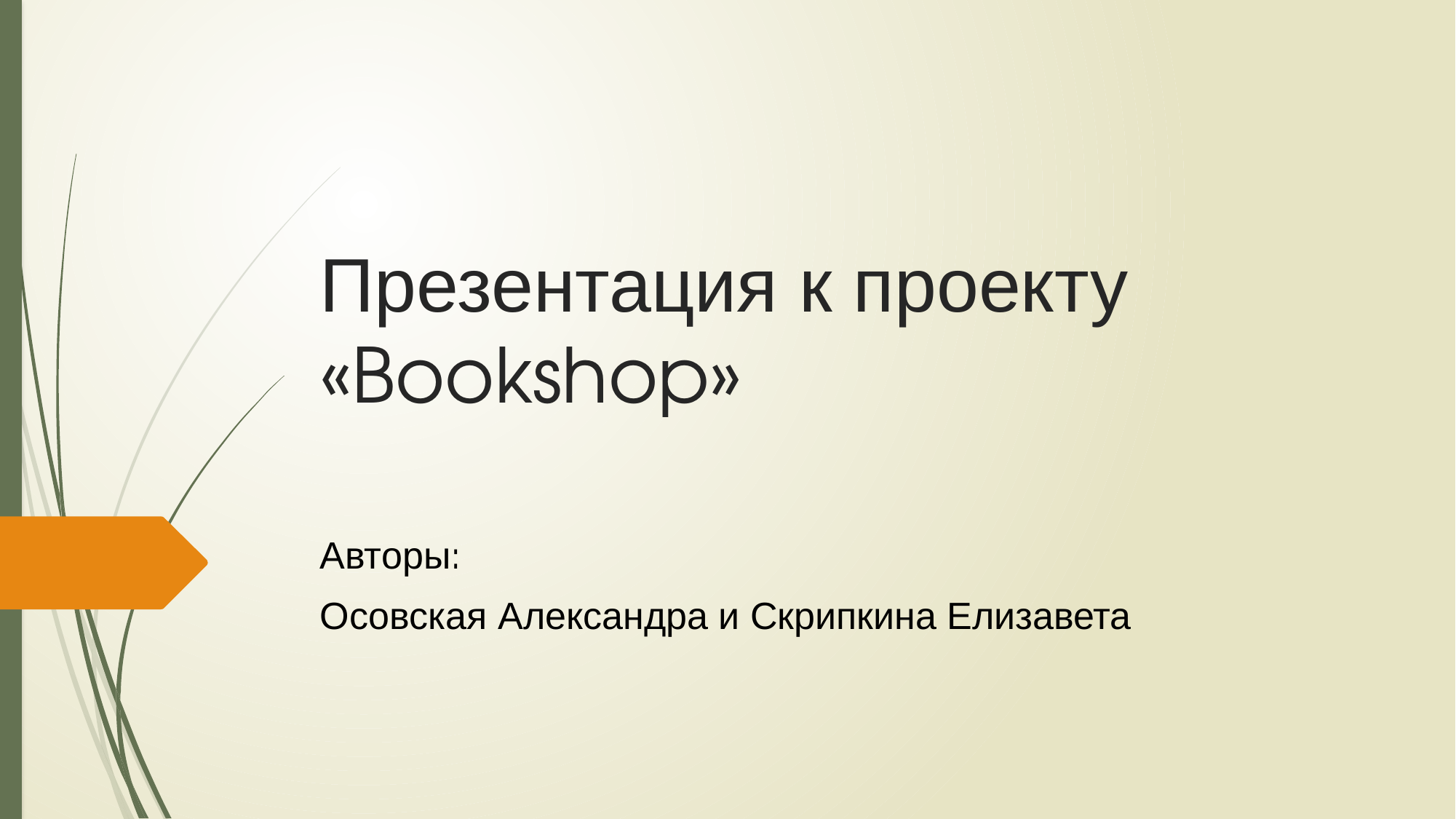

# Презентация к проекту «Bookshop»
Авторы:
Осовская Александра и Скрипкина Елизавета